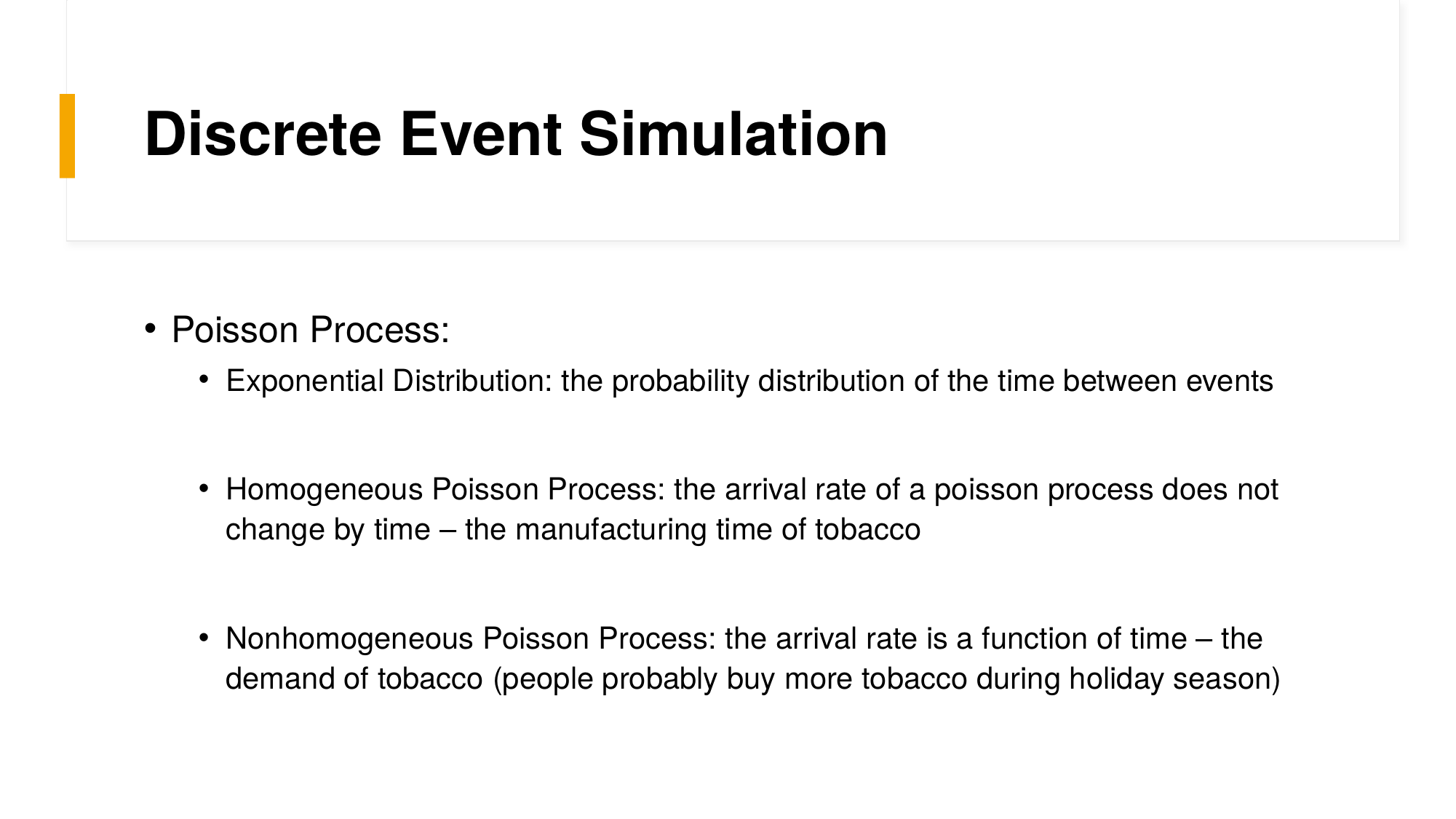

# Discrete Event Simulation
Poisson Process:
Exponential Distribution: the probability distribution of the time between events

Homogeneous Poisson Process: the arrival rate of a poisson process does not change by time – the manufacturing time of tobacco

Nonhomogeneous Poisson Process: the arrival rate is a function of time – the demand of tobacco (people probably buy more tobacco during holiday season)